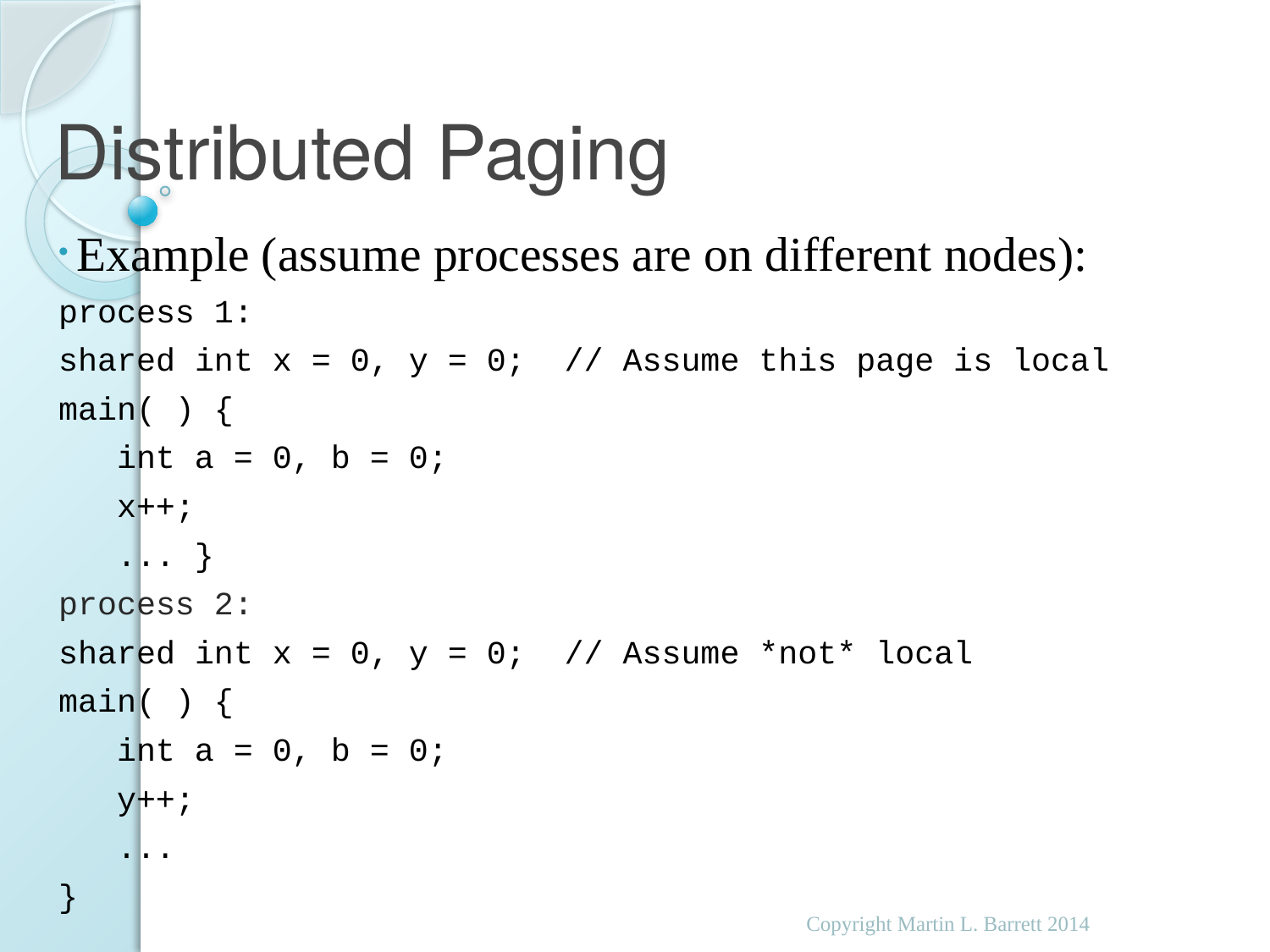

# Distributed Paging
 Example (assume processes are on different nodes):
process 1:
shared int x = 0, y = 0;  // Assume this page is local
main( ) {
   int a = 0, b = 0;
   x++;
   ... }
process 2:
shared int x = 0, y = 0;  // Assume *not* local
main( ) {
   int a = 0, b = 0;
   y++;
   ...
}
Copyright Martin L. Barrett 2014